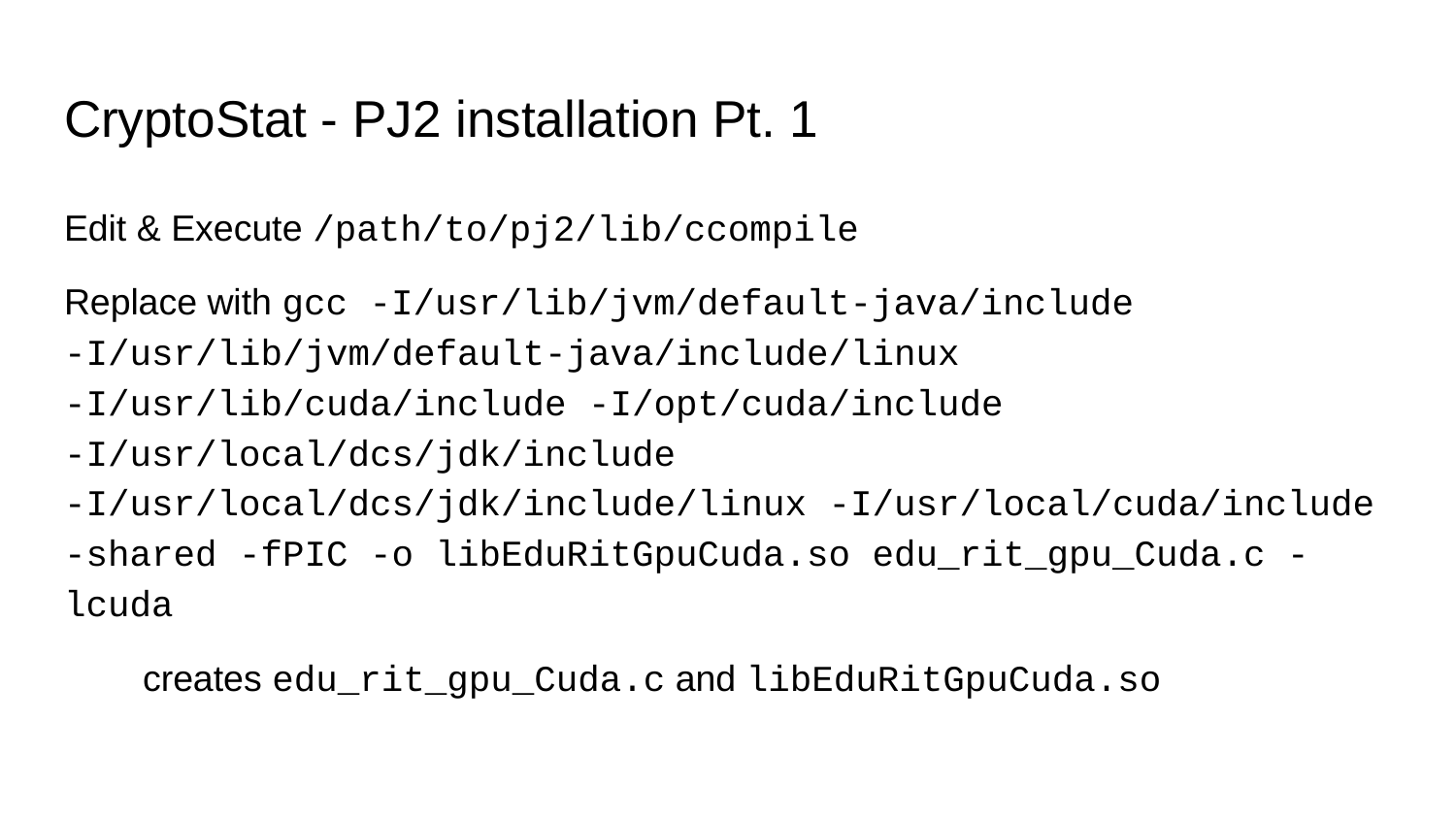

# CryptoStat - PJ2 installation Pt. 1
Edit & Execute /path/to/pj2/lib/ccompile
Replace with gcc -I/usr/lib/jvm/default-java/include -I/usr/lib/jvm/default-java/include/linux -I/usr/lib/cuda/include -I/opt/cuda/include -I/usr/local/dcs/jdk/include -I/usr/local/dcs/jdk/include/linux -I/usr/local/cuda/include -shared -fPIC -o libEduRitGpuCuda.so edu_rit_gpu_Cuda.c -lcuda
creates edu_rit_gpu_Cuda.c and libEduRitGpuCuda.so